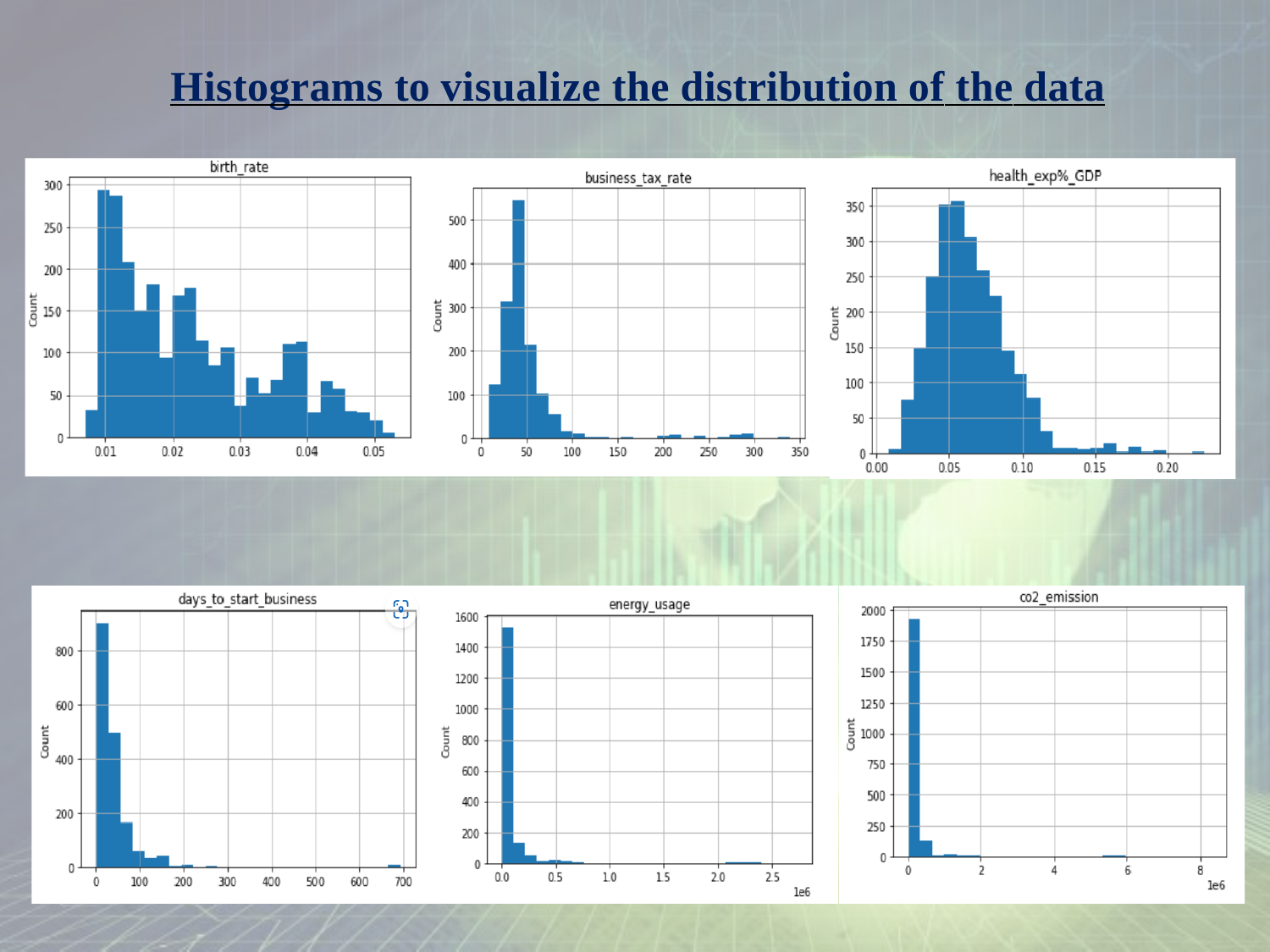

# Histograms to visualize the distribution of the data